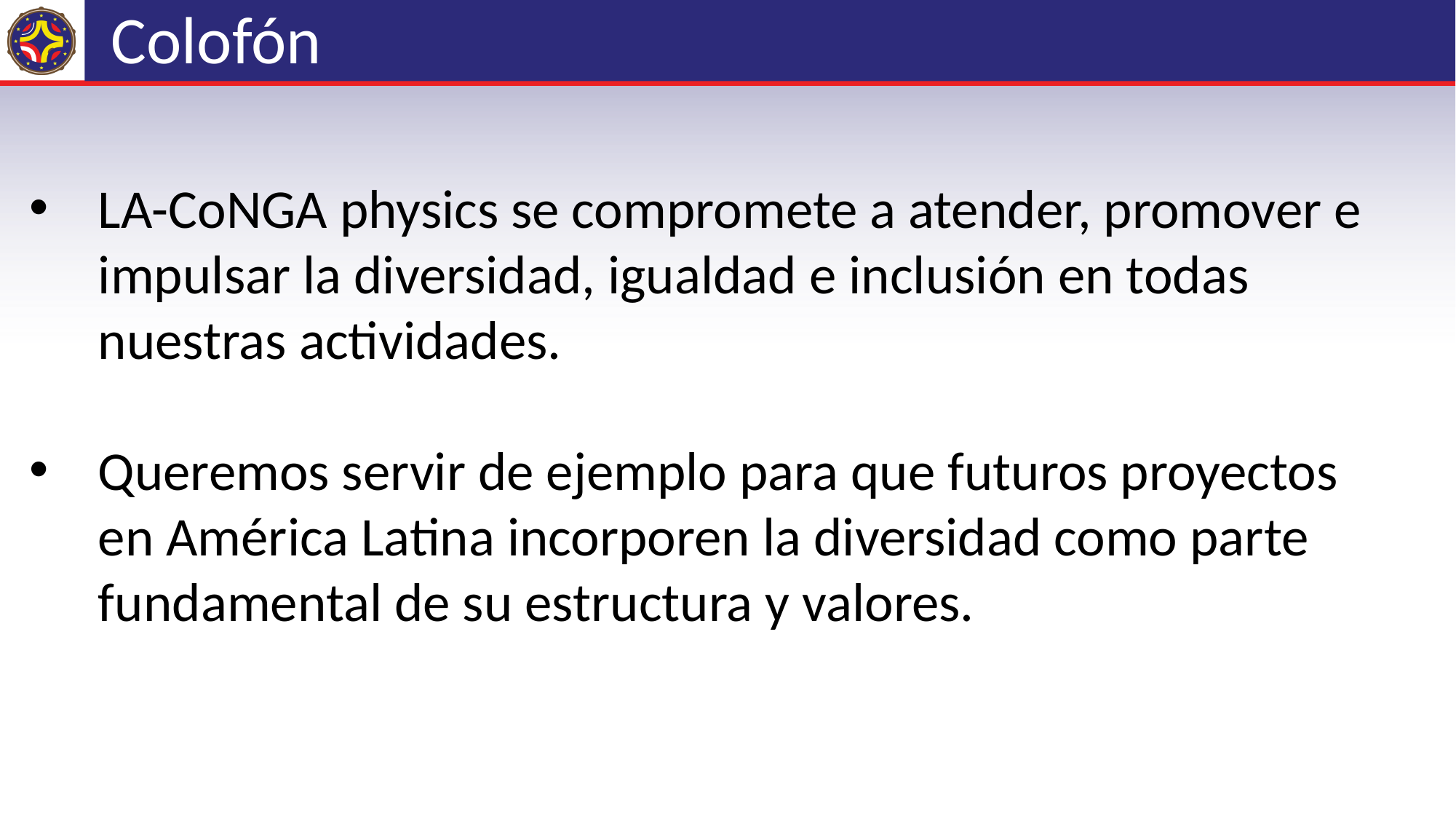

# Colofón
LA-CoNGA physics se compromete a atender, promover e impulsar la diversidad, igualdad e inclusión en todas nuestras actividades.

Queremos servir de ejemplo para que futuros proyectos en América Latina incorporen la diversidad como parte fundamental de su estructura y valores.